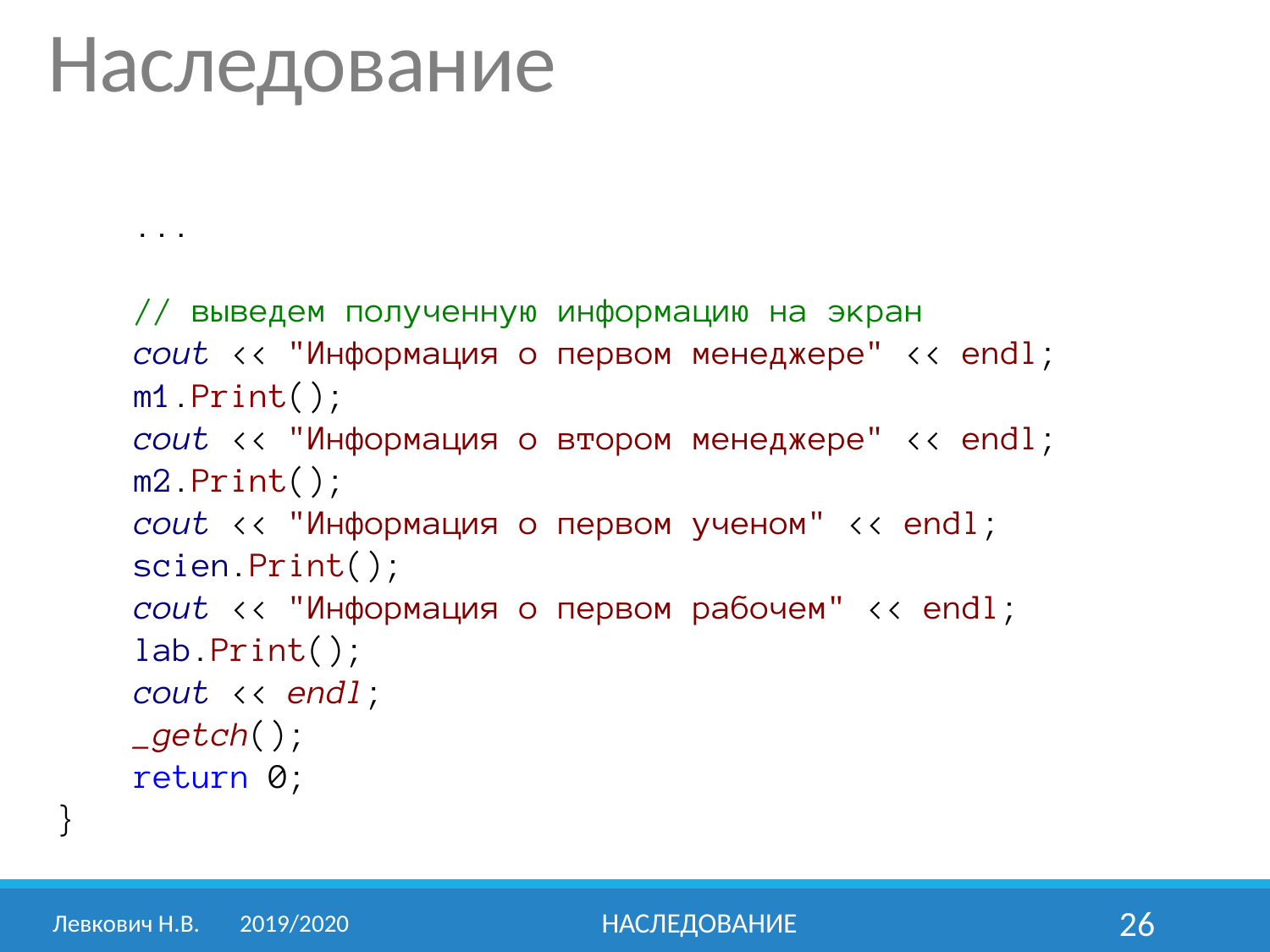

# Наследование
    ...

    // выведем полученную информацию на экран
    cout << "Информация о первом менеджере" << endl;
    m1.Print();
    cout << "Информация о втором менеджере" << endl;
    m2.Print();
    cout << "Информация о первом ученом" << endl;
    scien.Print();
    cout << "Информация о первом рабочем" << endl;
    lab.Print();
    cout << endl;
    _getch();
    return 0;
}
Левкович Н.В.	2019/2020
Наследование
26